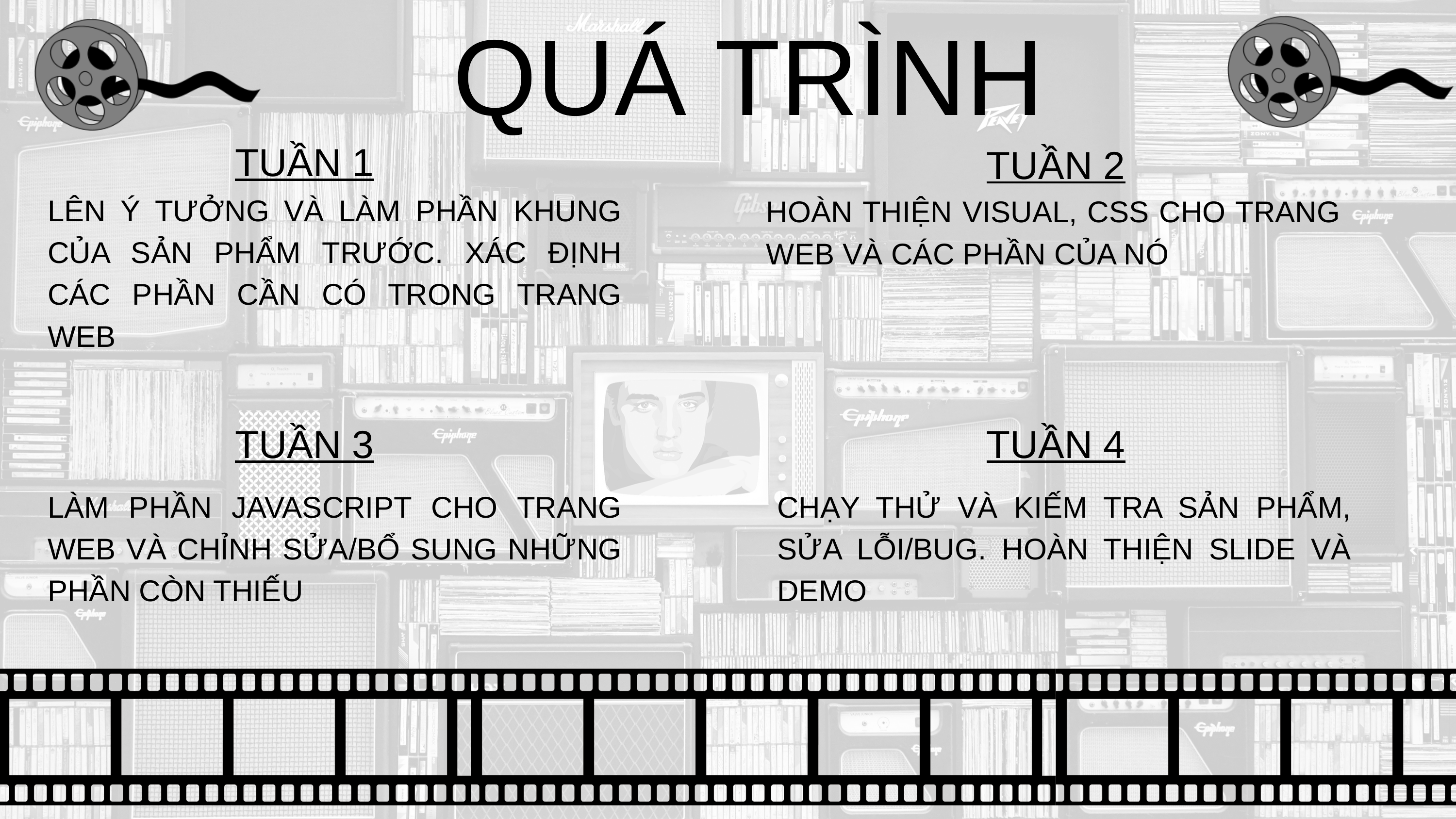

QUÁ TRÌNH

TUẦN 1
TUẦN 2
LÊN Ý TƯỞNG VÀ LÀM PHẦN KHUNG CỦA SẢN PHẨM TRƯỚC. XÁC ĐỊNH CÁC PHẦN CẦN CÓ TRONG TRANG WEB
HOÀN THIỆN VISUAL, CSS CHO TRANG WEB VÀ CÁC PHẦN CỦA NÓ
TUẦN 3
TUẦN 4
LÀM PHẦN JAVASCRIPT CHO TRANG WEB VÀ CHỈNH SỬA/BỔ SUNG NHỮNG PHẦN CÒN THIẾU
CHẠY THỬ VÀ KIẾM TRA SẢN PHẨM, SỬA LỖI/BUG. HOÀN THIỆN SLIDE VÀ DEMO